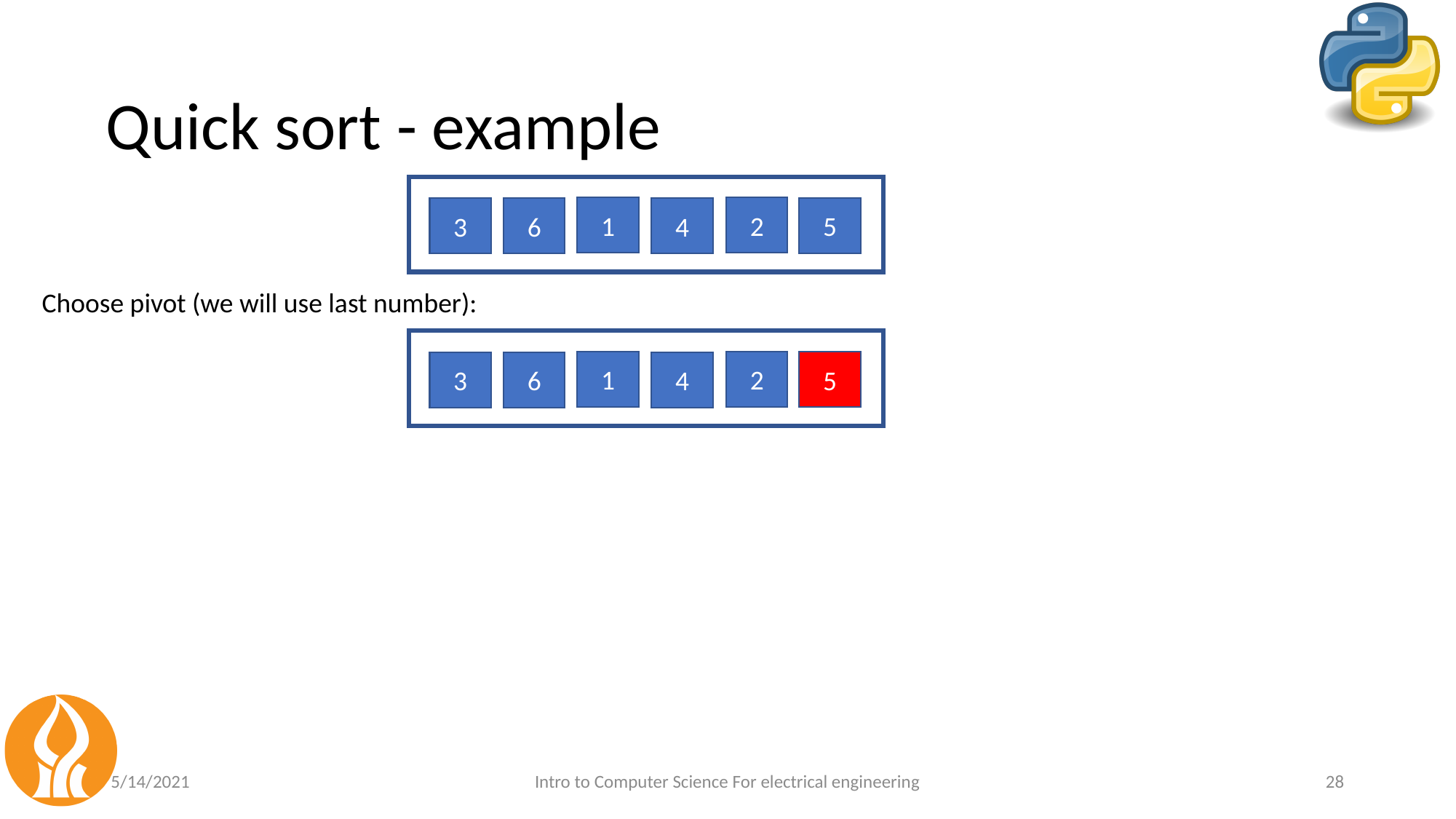

# Quick sort - example

1
2
5
3
6
4
Choose pivot (we will use last number):

1
2
5
3
6
4
5/14/2021
Intro to Computer Science For electrical engineering
28